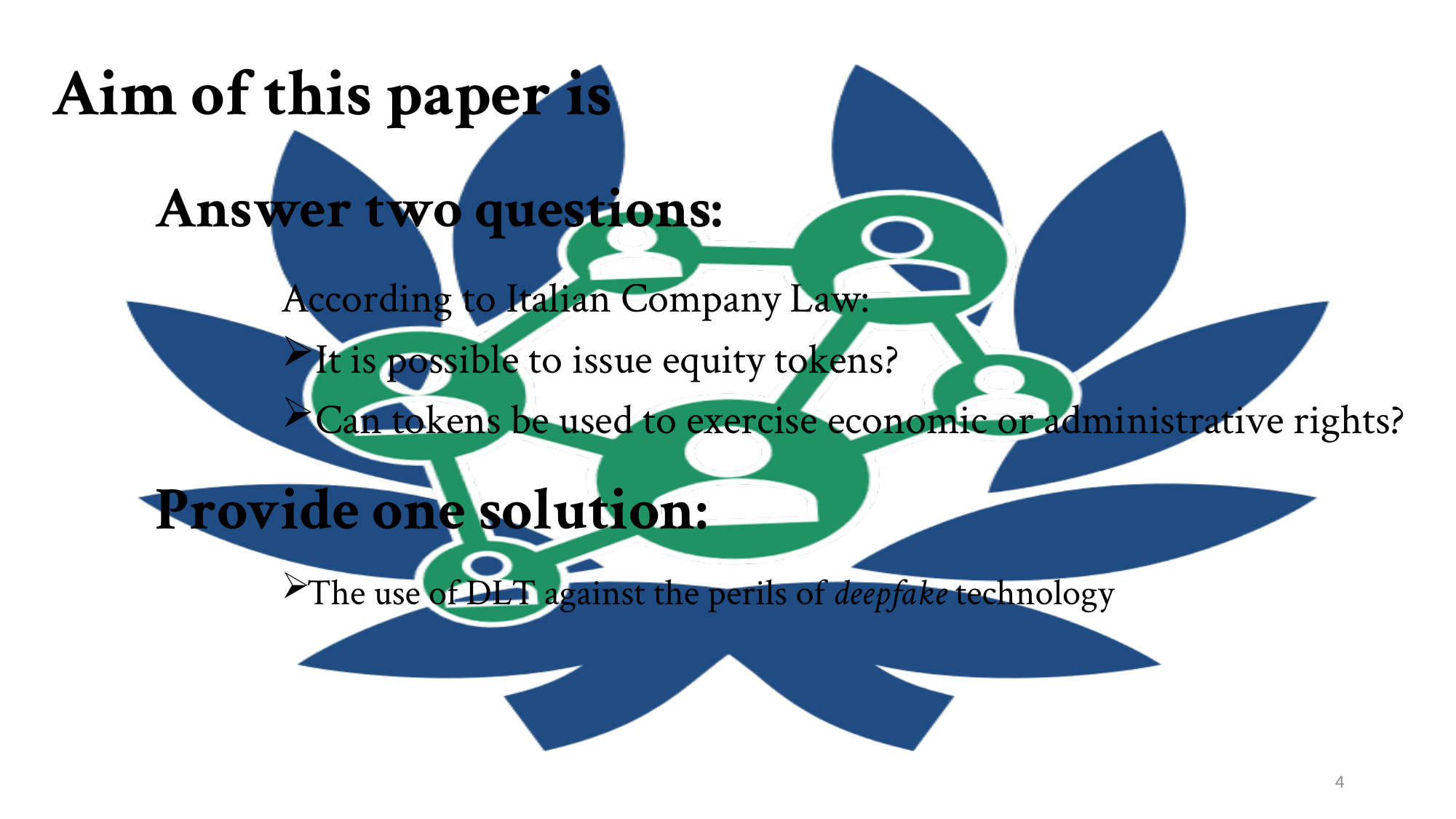

Aim of this paper is
# Answer two questions:
According to Italian Company Law:
It is possible to issue equity tokens?
Can tokens be used to exercise economic or administrative rights?
Provide one solution:
The use of DLT against the perils of deepfake technology
4